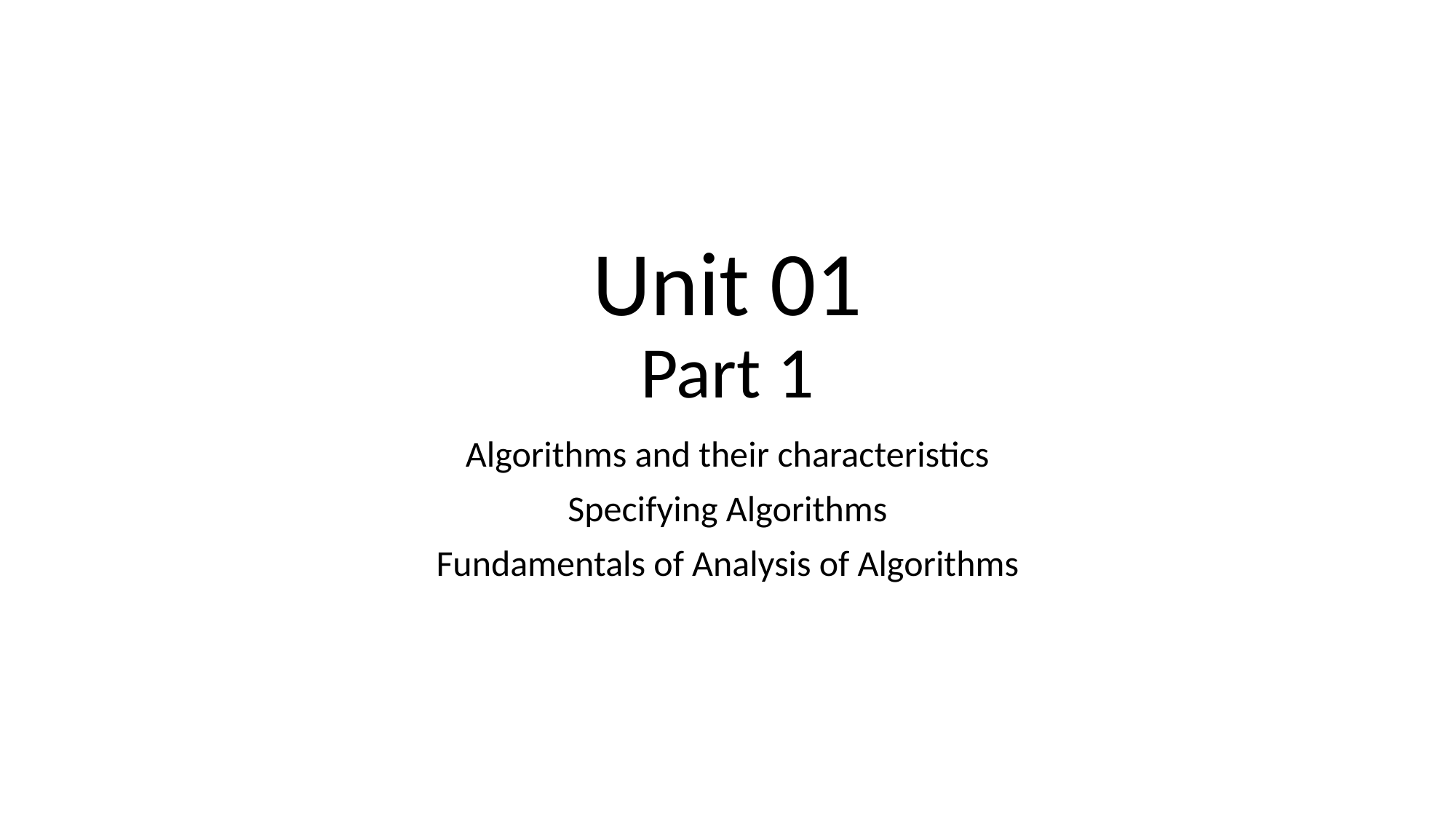

# Unit 01 Part 1
Algorithms and their characteristics
Specifying Algorithms
Fundamentals of Analysis of Algorithms